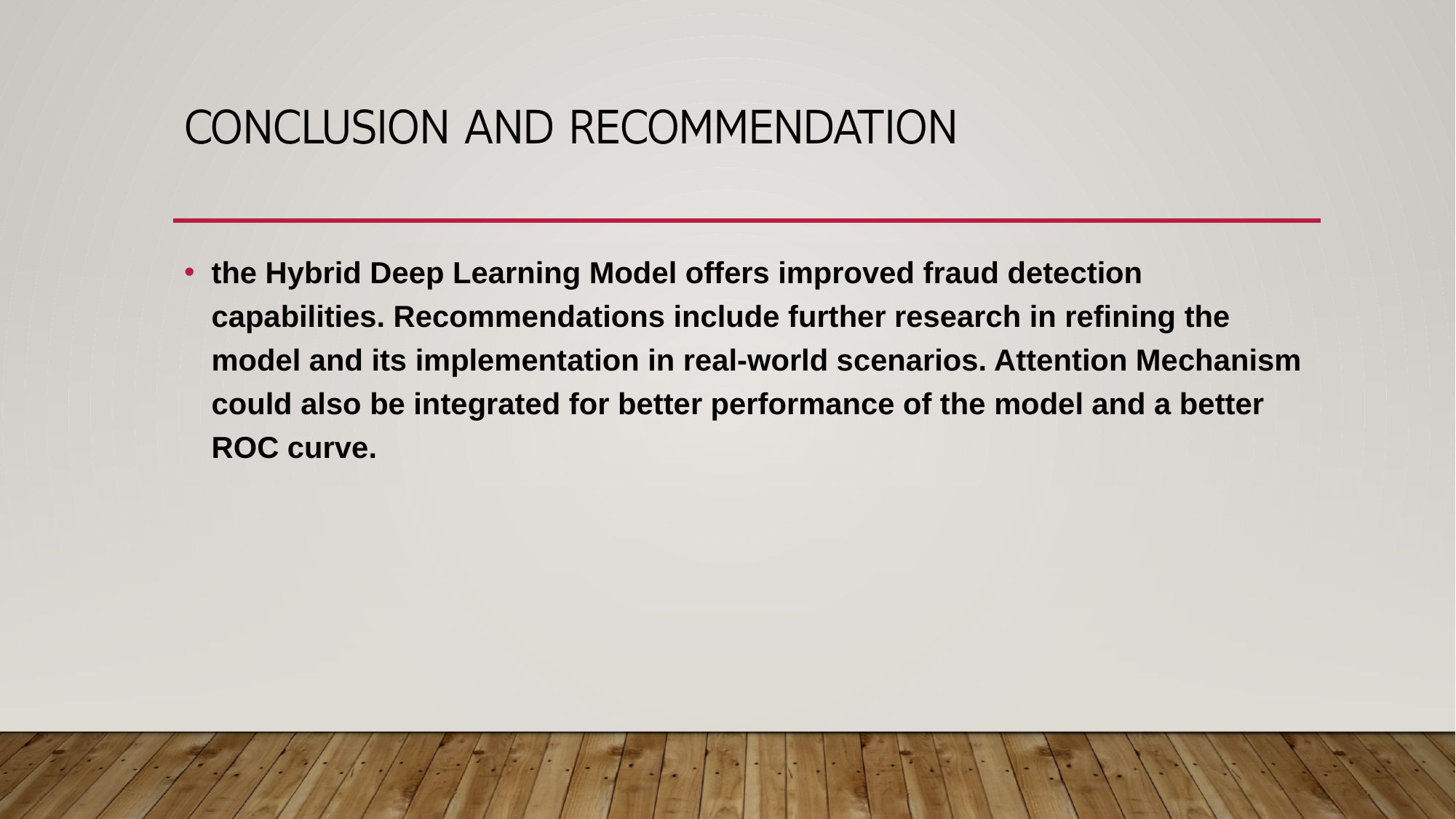

# Conclusion and Recommendation
the Hybrid Deep Learning Model offers improved fraud detection capabilities. Recommendations include further research in refining the model and its implementation in real-world scenarios. Attention Mechanism could also be integrated for better performance of the model and a better ROC curve.